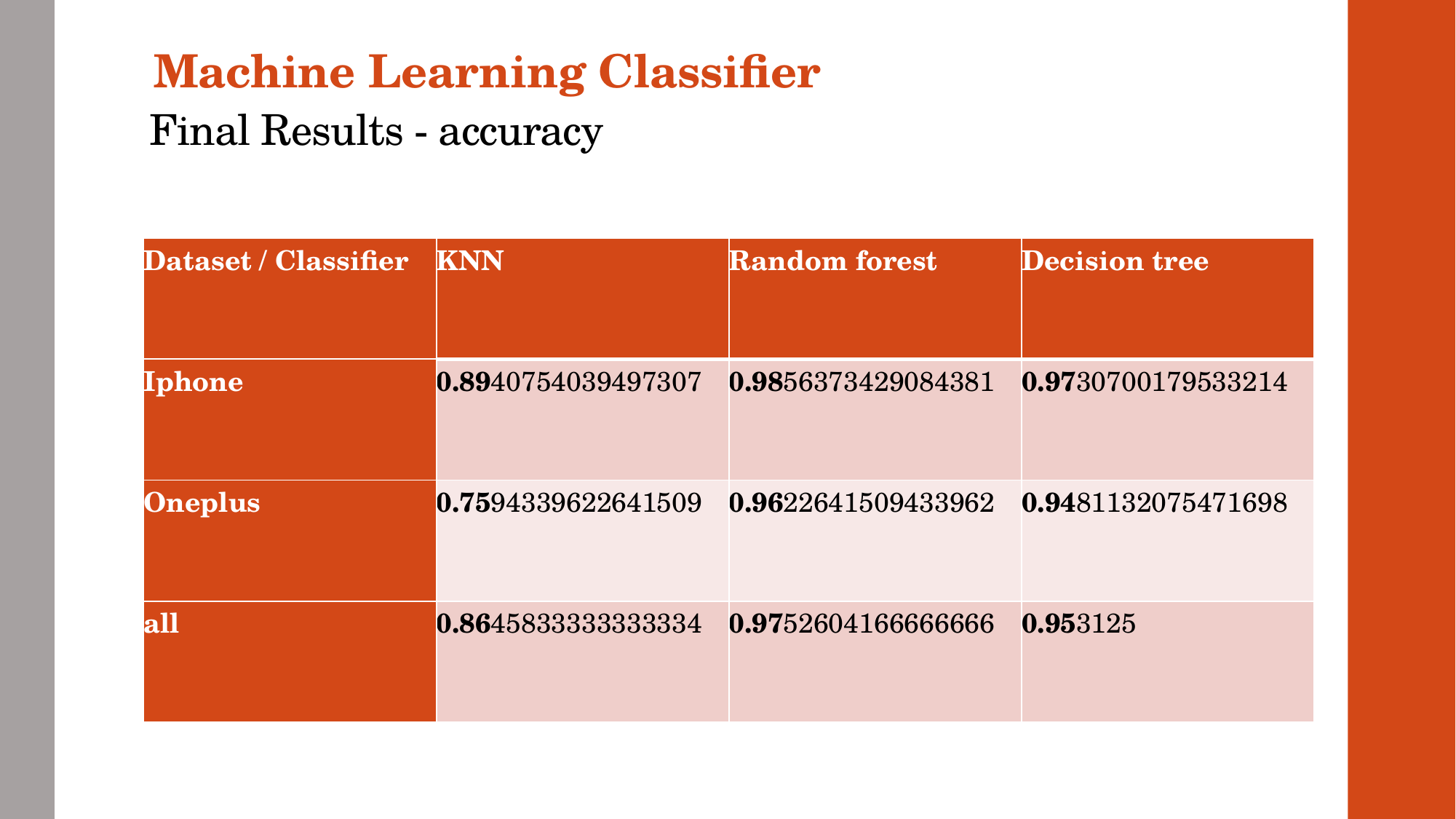

# Machine Learning Classifier

Final Results - accuracy
| Dataset / Classifier | KNN | Random forest | Decision tree |
| --- | --- | --- | --- |
| Iphone | 0.8940754039497307 | 0.9856373429084381 | 0.9730700179533214 |
| Oneplus | 0.7594339622641509 | 0.9622641509433962 | 0.9481132075471698 |
| all | 0.8645833333333334 | 0.9752604166666666 | 0.953125 |